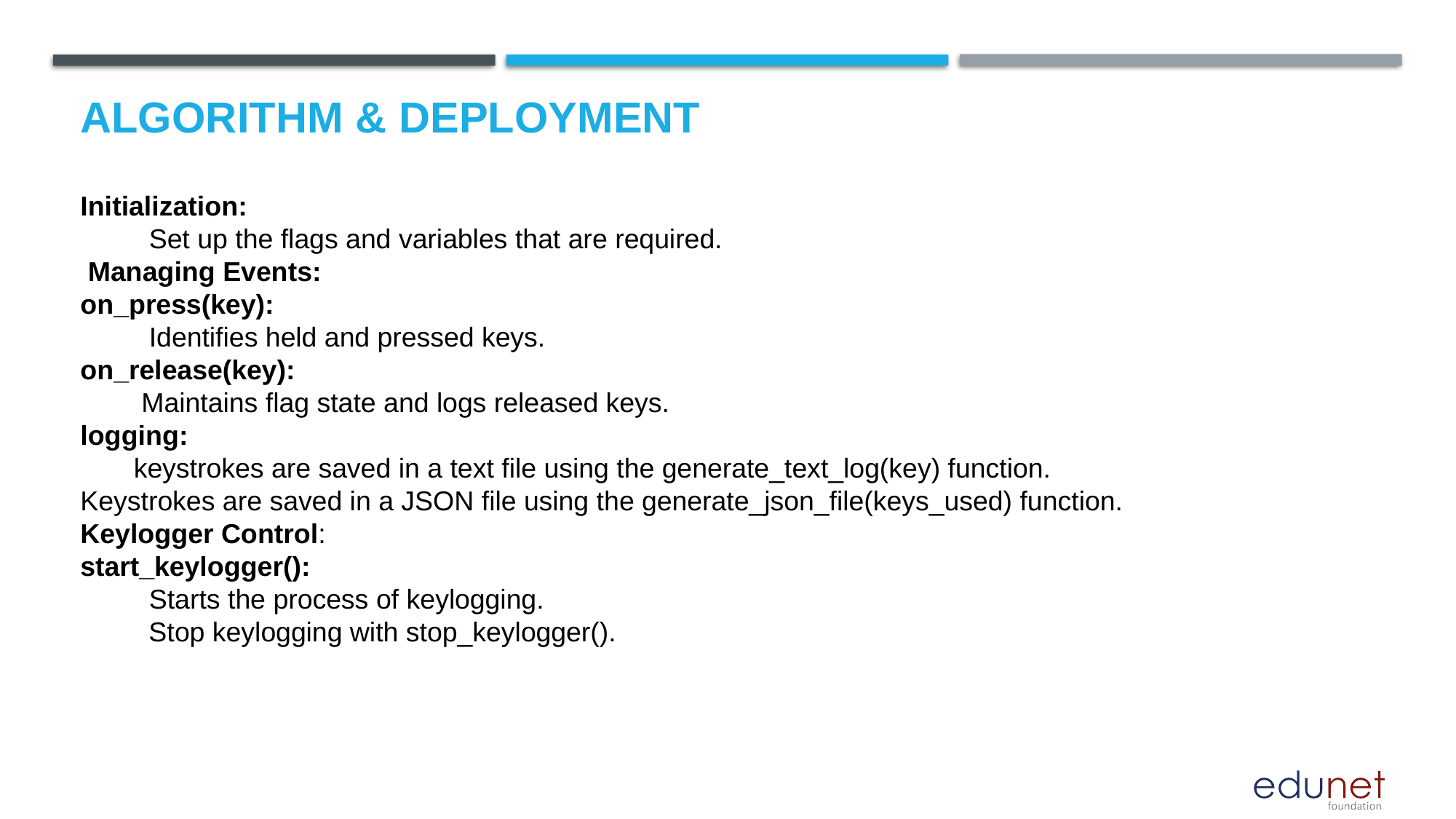

# Algorithm & Deployment
Initialization:
         Set up the flags and variables that are required.
 Managing Events:
on_press(key):
         Identifies held and pressed keys.
on_release(key):
        Maintains flag state and logs released keys.
logging:
       keystrokes are saved in a text file using the generate_text_log(key) function.
Keystrokes are saved in a JSON file using the generate_json_file(keys_used) function.
Keylogger Control:
start_keylogger():
         Starts the process of keylogging.
         Stop keylogging with stop_keylogger().